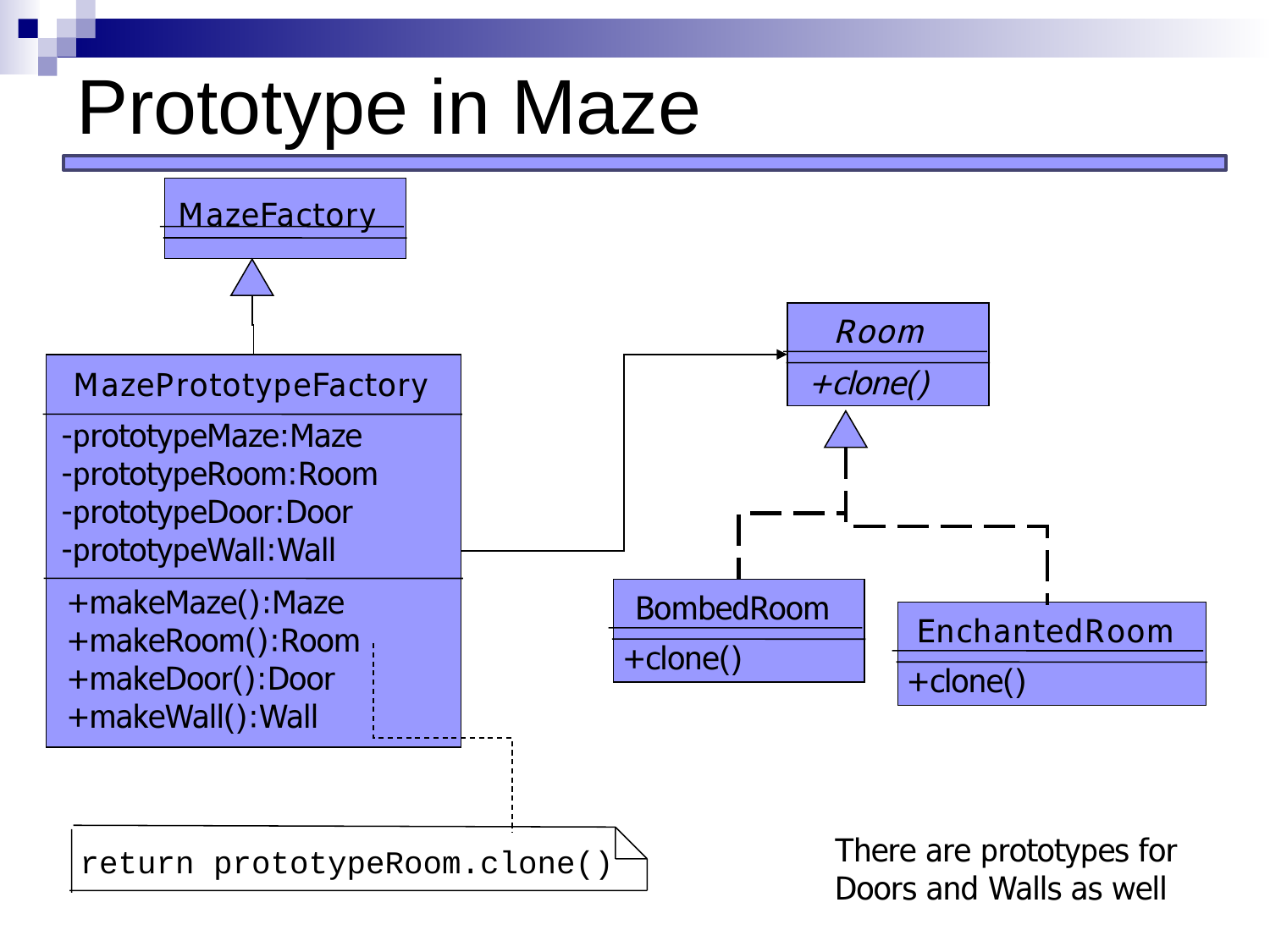

# Prototype in Maze

MazeFactory

Room
+clone()

MazePrototypeFactory
-prototypeMaze:Maze
-prototypeRoom:Room
-prototypeDoor:Door
-prototypeWall:Wall

+makeMaze():Maze
+makeRoom():Room
+makeDoor():Door
+makeWall():Wall

+clone()

BombedRoom

+clone()

EnchantedRoom
There are prototypes for
Doors and Walls as well

return prototypeRoom.clone()